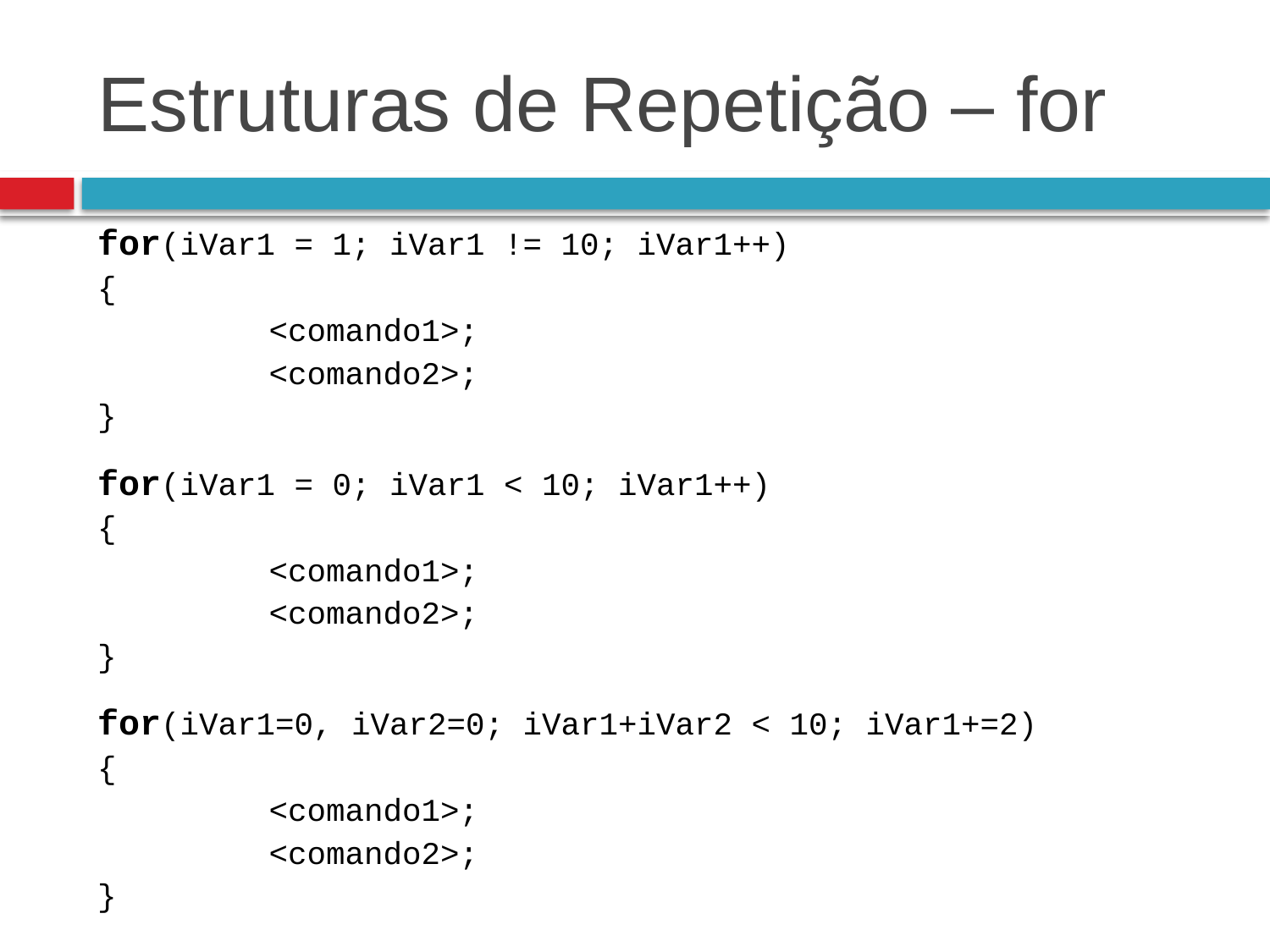

# Estruturas de Repetição – for
for(iVar1 = 1; iVar1 != 10; iVar1++)
{
		<comando1>;
		<comando2>;
}

for(iVar1 = 0; iVar1 < 10; iVar1++)
{
		<comando1>;
		<comando2>;
}

for(iVar1=0, iVar2=0; iVar1+iVar2 < 10; iVar1+=2)
{
		<comando1>;
		<comando2>;
}